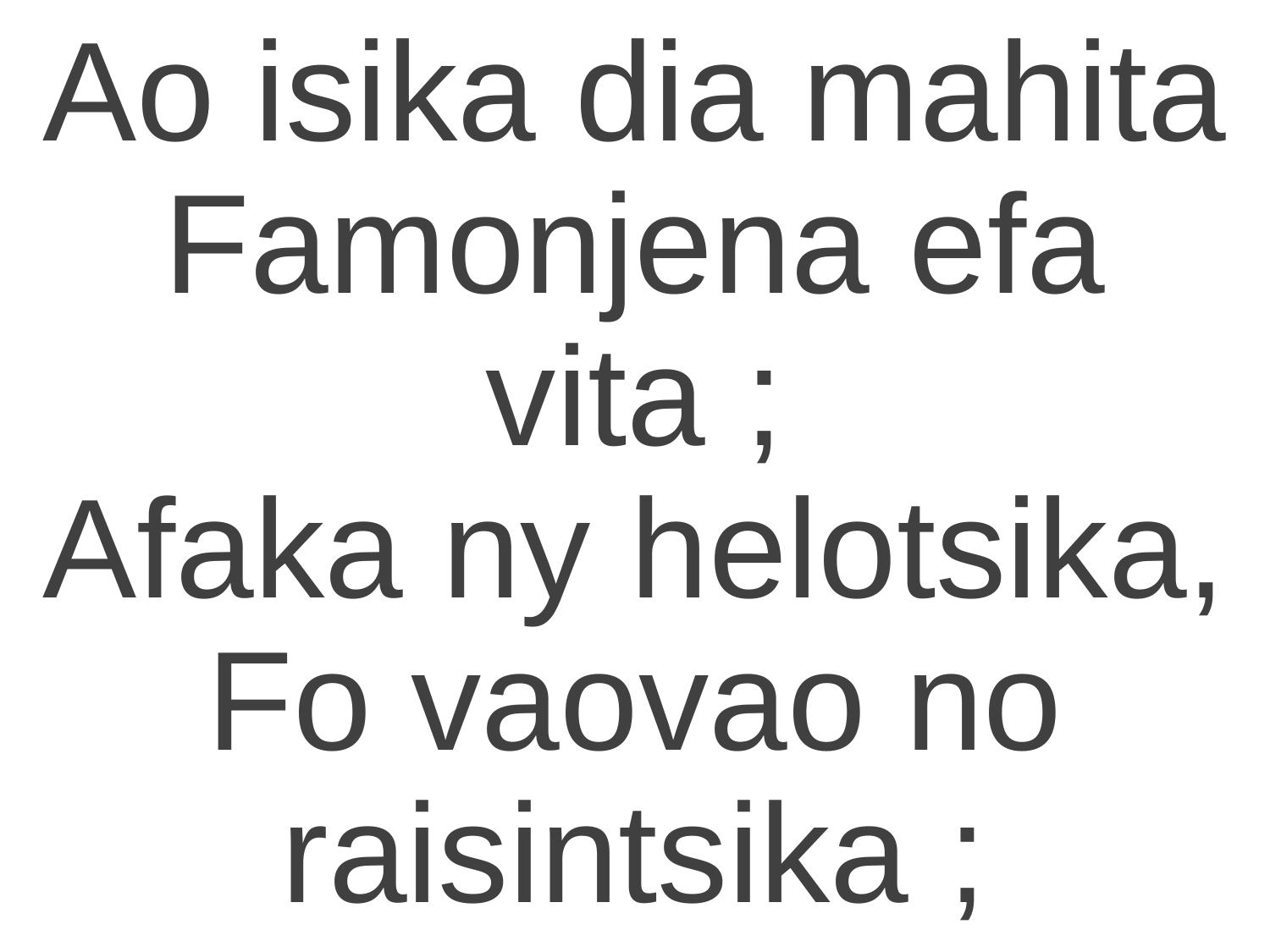

Ao isika dia mahita
Famonjena efa vita ;
Afaka ny helotsika,
Fo vaovao no raisintsika ;